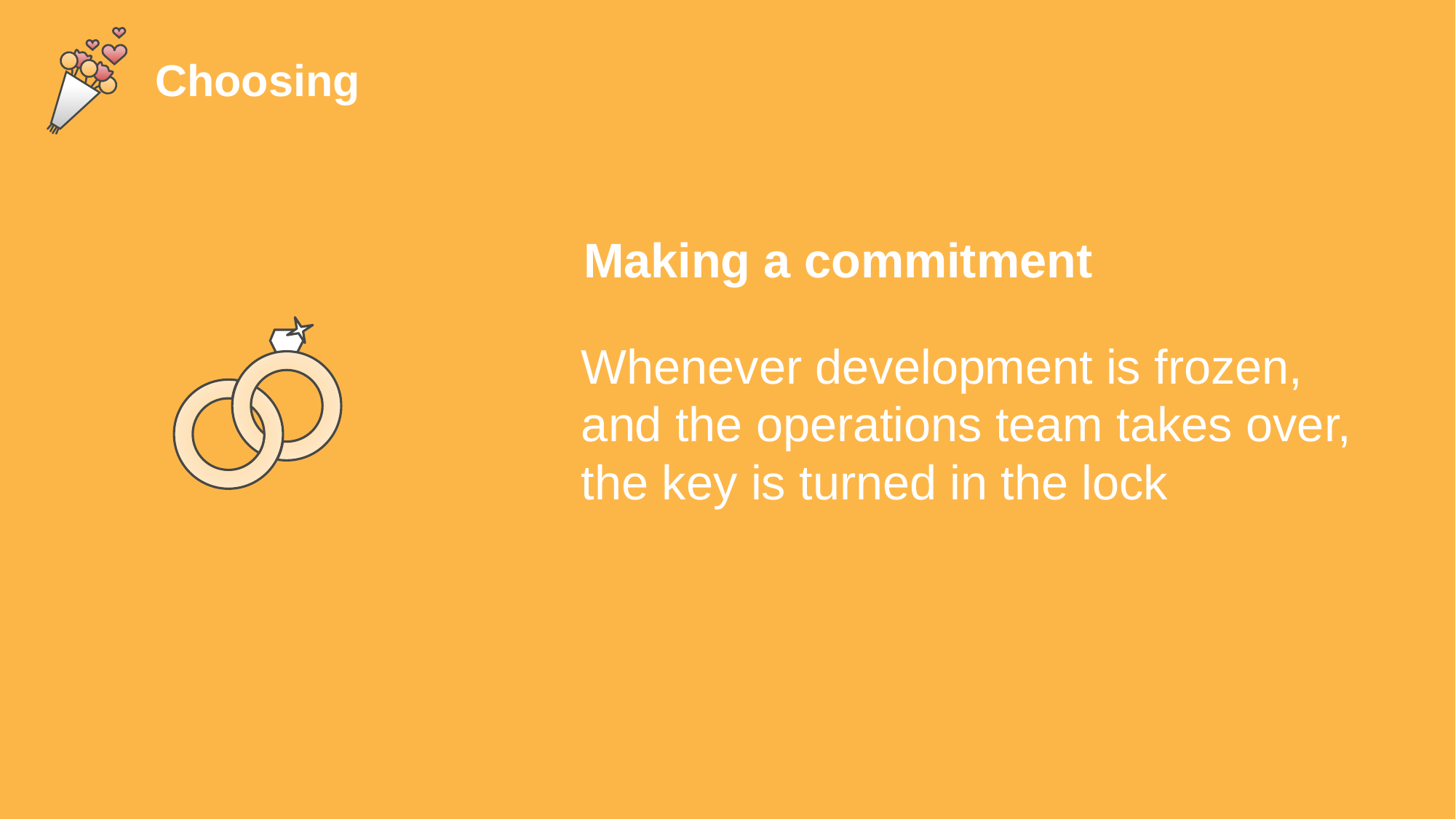

Choosing
Making a commitment

Whenever development is frozen, and the operations team takes over, the key is turned in the lock